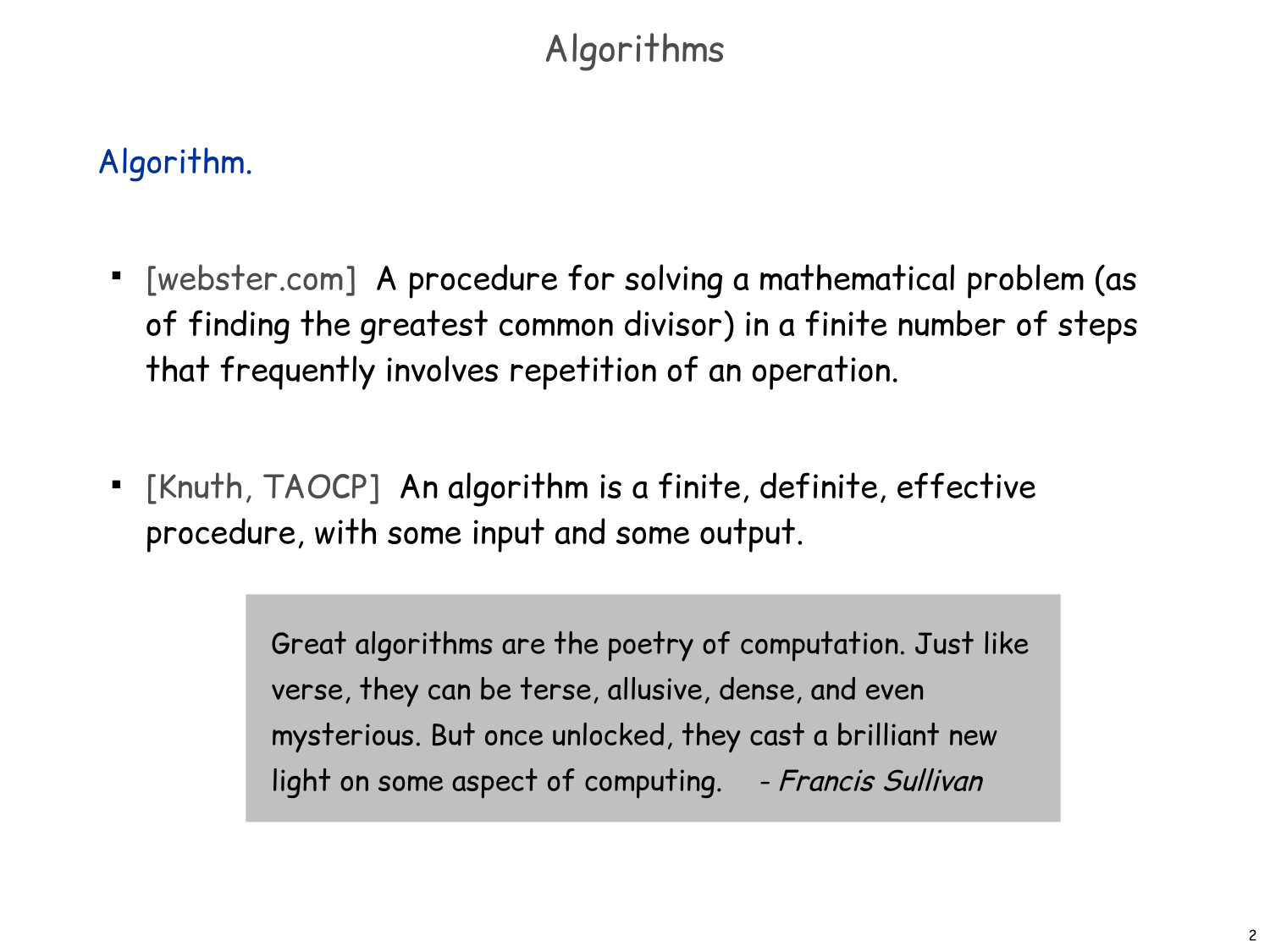

# Algorithms
Algorithm.

[webster.com]  A procedure for solving a mathematical problem (as of finding the greatest common divisor) in a finite number of steps that frequently involves repetition of an operation.

[Knuth, TAOCP]  An algorithm is a finite, definite, effective procedure, with some input and some output.
Great algorithms are the poetry of computation. Just like verse, they can be terse, allusive, dense, and even mysterious. But once unlocked, they cast a brilliant new light on some aspect of computing.    - Francis Sullivan
2